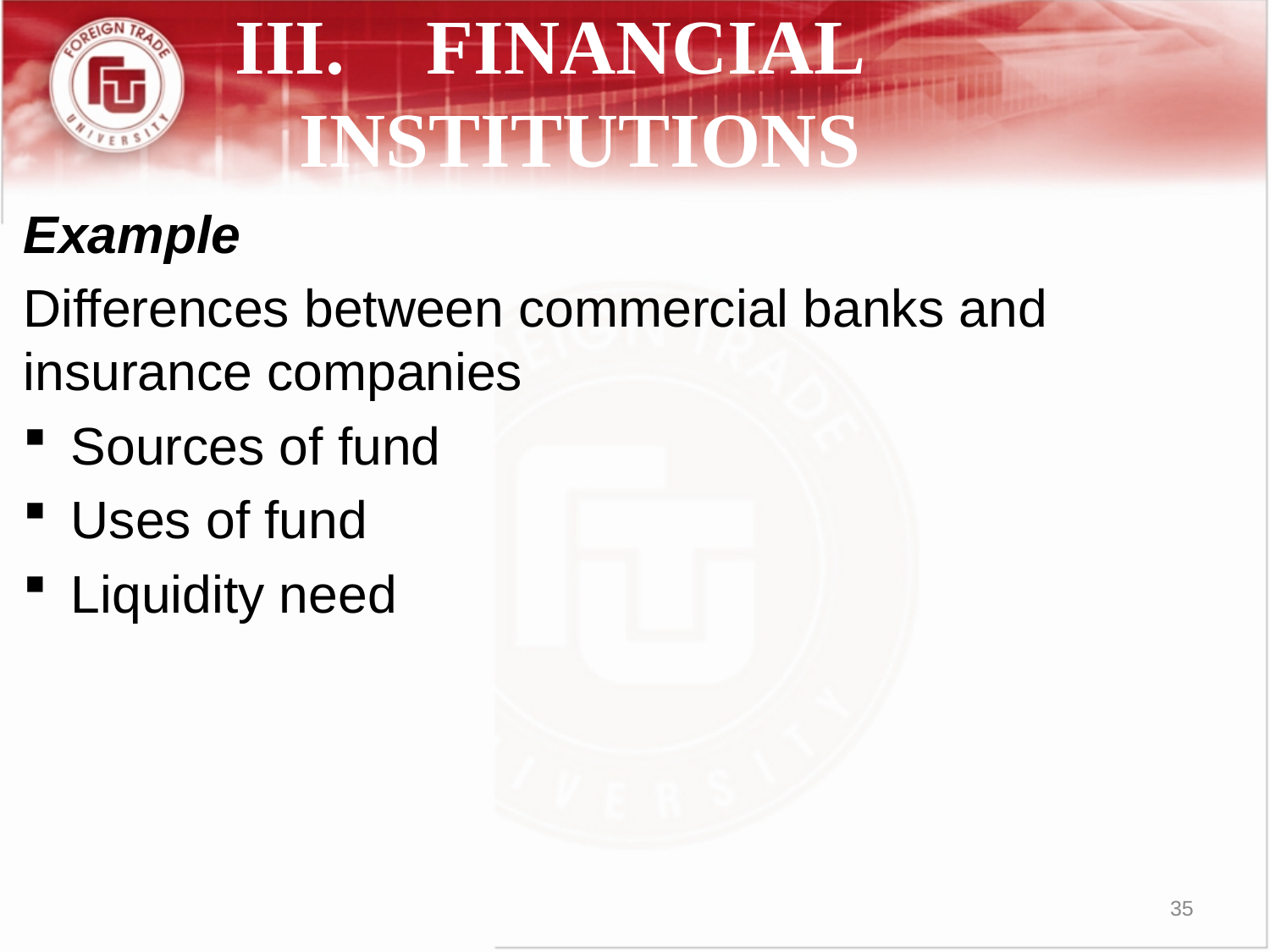

# III.	FINANCIAL INSTITUTIONS
Example
Differences between commercial banks and insurance companies
Sources of fund
Uses of fund
Liquidity need

35